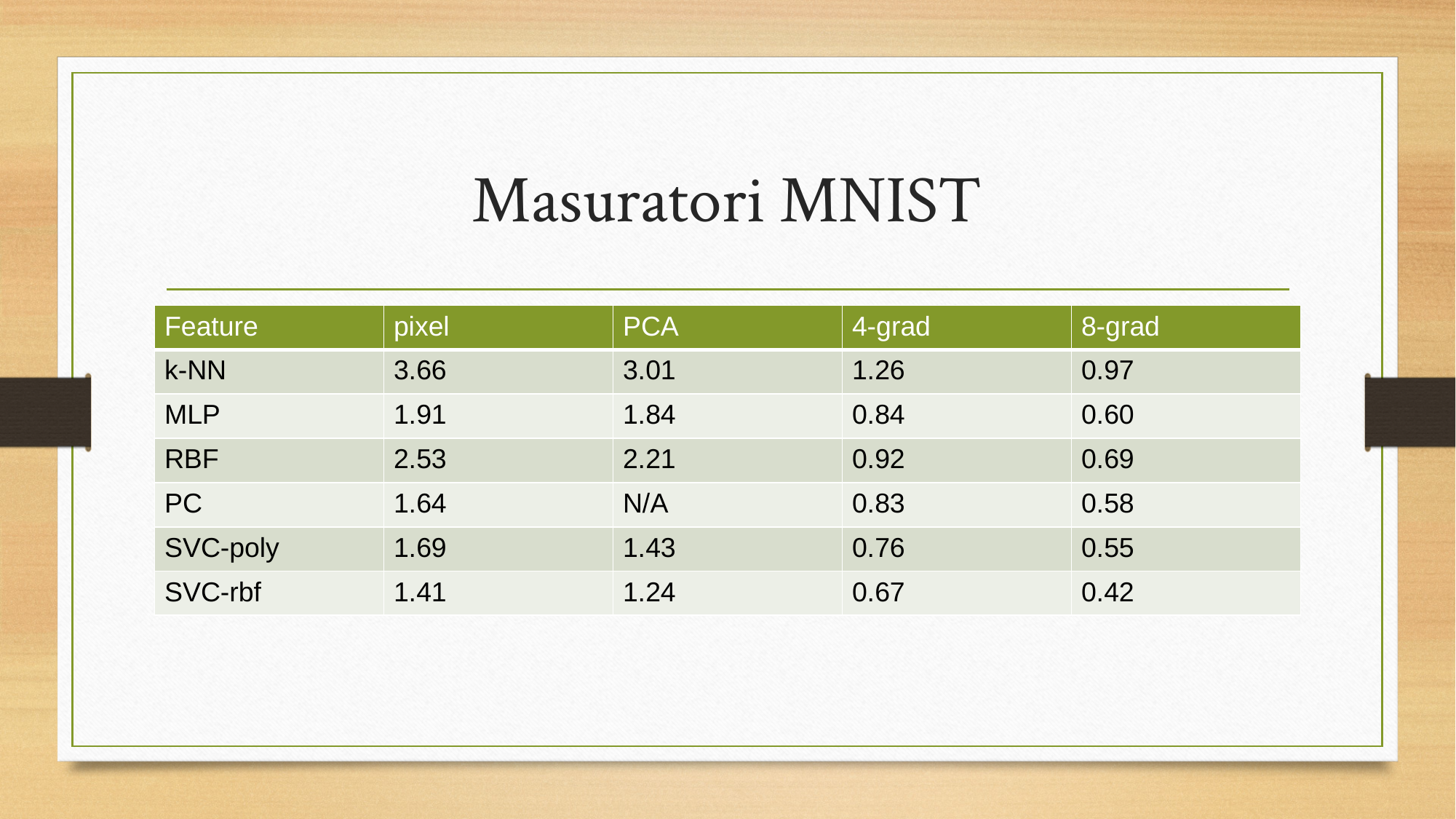

# Masuratori MNIST
| Feature | pixel | PCA | 4-grad | 8-grad |
| --- | --- | --- | --- | --- |
| k-NN | 3.66 | 3.01 | 1.26 | 0.97 |
| MLP | 1.91 | 1.84 | 0.84 | 0.60 |
| RBF | 2.53 | 2.21 | 0.92 | 0.69 |
| PC | 1.64 | N/A | 0.83 | 0.58 |
| SVC-poly | 1.69 | 1.43 | 0.76 | 0.55 |
| SVC-rbf | 1.41 | 1.24 | 0.67 | 0.42 |